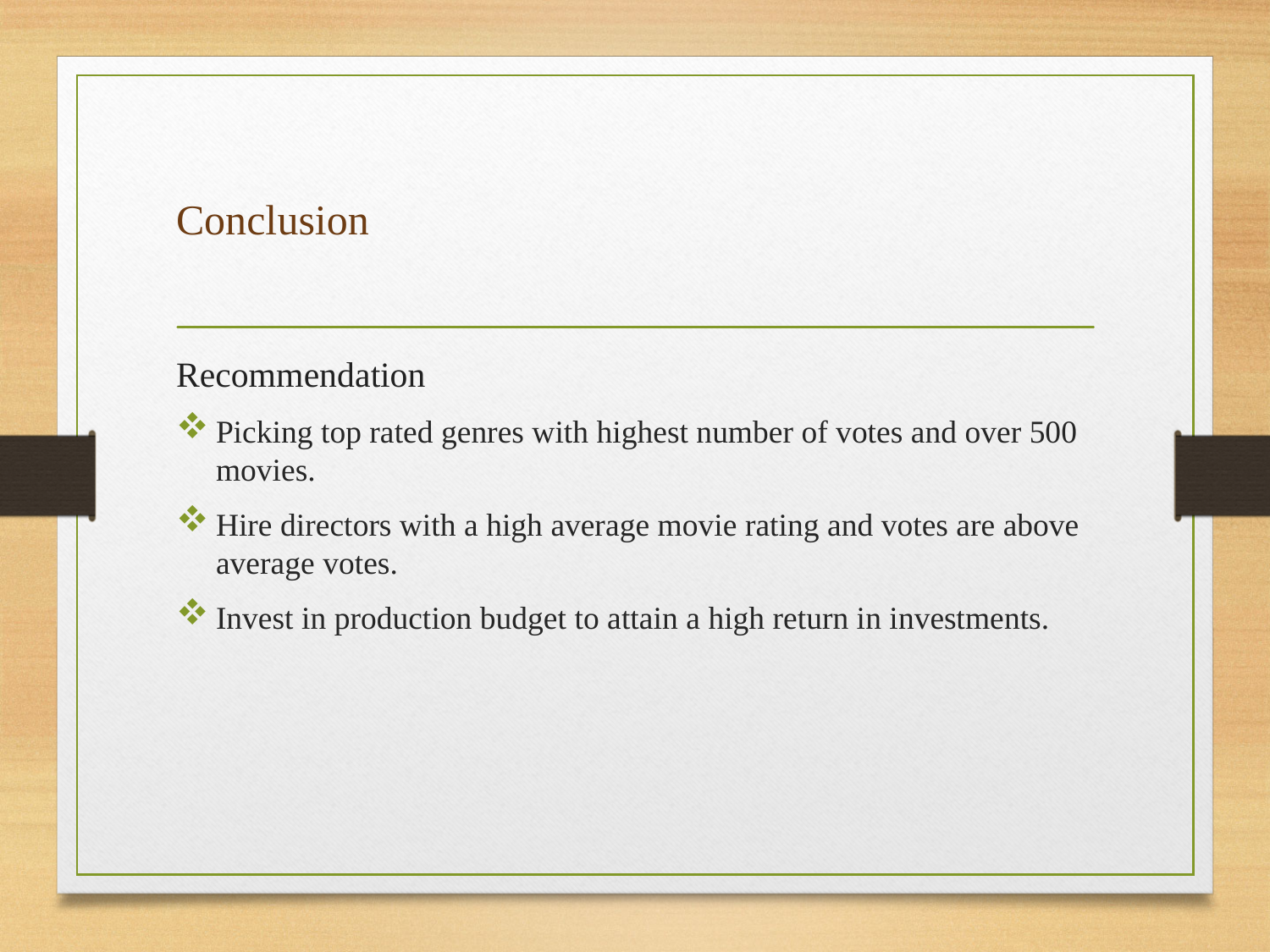

# Conclusion
Recommendation
Picking top rated genres with highest number of votes and over 500 movies.
Hire directors with a high average movie rating and votes are above average votes.
Invest in production budget to attain a high return in investments.